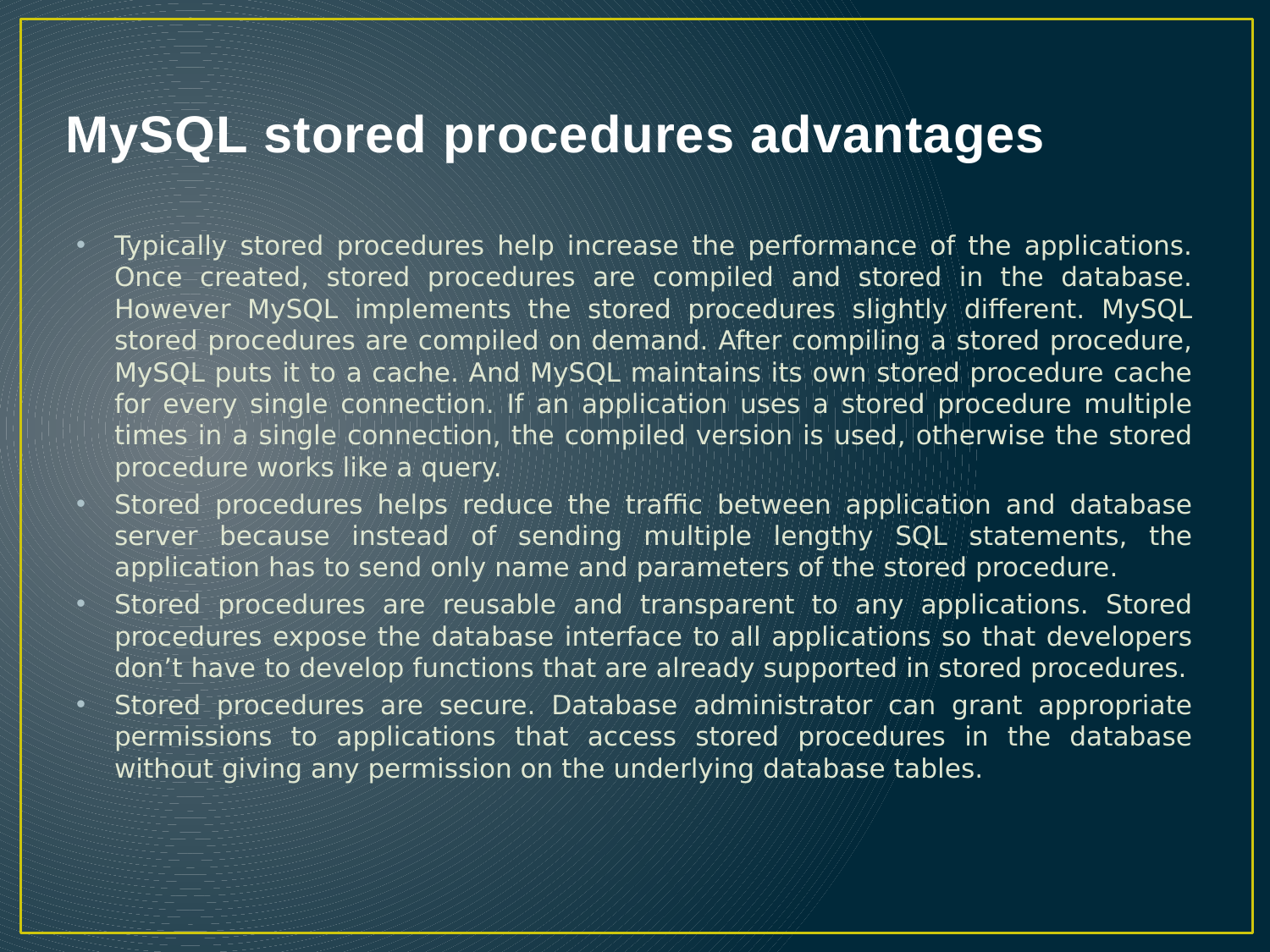

# MySQL stored procedures advantages
Typically stored procedures help increase the performance of the applications. Once created, stored procedures are compiled and stored in the database. However MySQL implements the stored procedures slightly different. MySQL stored procedures are compiled on demand. After compiling a stored procedure, MySQL puts it to a cache. And MySQL maintains its own stored procedure cache for every single connection. If an application uses a stored procedure multiple times in a single connection, the compiled version is used, otherwise the stored procedure works like a query.
Stored procedures helps reduce the traffic between application and database server because instead of sending multiple lengthy SQL statements, the application has to send only name and parameters of the stored procedure.
Stored procedures are reusable and transparent to any applications. Stored procedures expose the database interface to all applications so that developers don’t have to develop functions that are already supported in stored procedures.
Stored procedures are secure. Database administrator can grant appropriate permissions to applications that access stored procedures in the database without giving any permission on the underlying database tables.